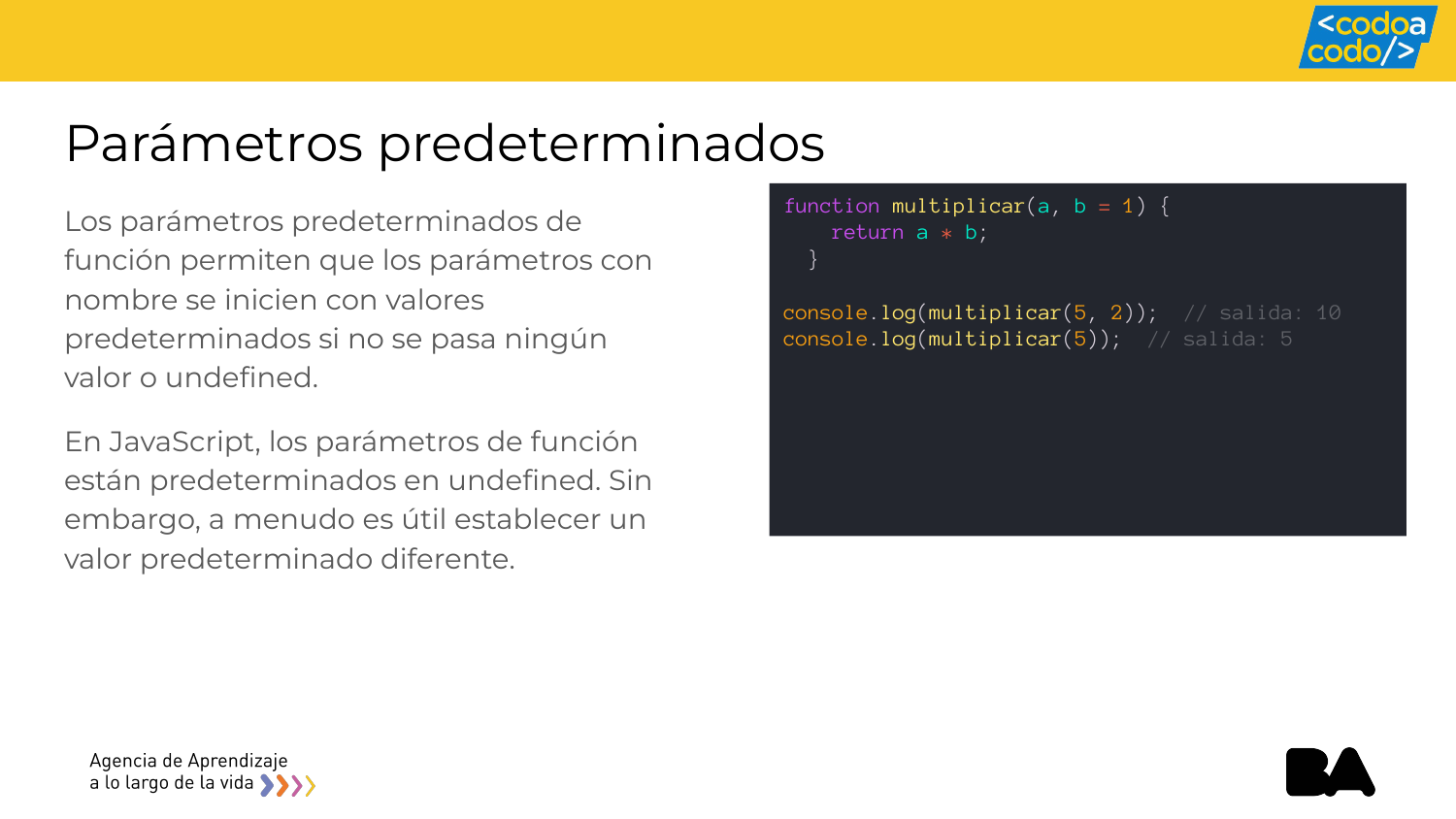

# Parámetros predeterminados
Los parámetros predeterminados de función permiten que los parámetros con nombre se inicien con valores predeterminados si no se pasa ningún valor o undefined.
En JavaScript, los parámetros de función están predeterminados en undefined. Sin embargo, a menudo es útil establecer un valor predeterminado diferente.

function multiplicar(a, b = 1) {
    return a * b;
  }

console.log(multiplicar(5, 2));  // salida: 10
console.log(multiplicar(5));  // salida: 5